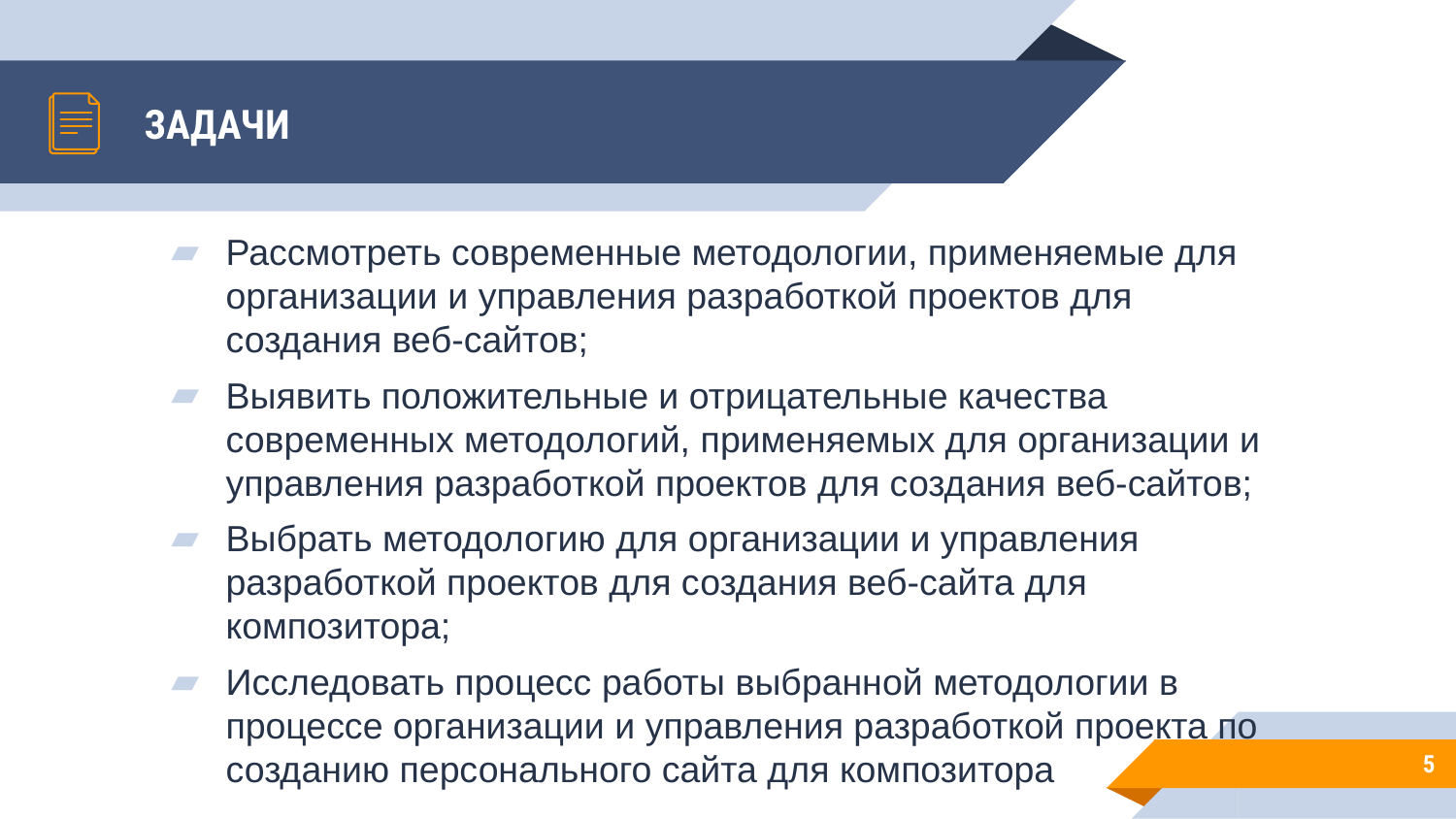

# ЗАДАЧИ

Рассмотреть современные методологии, применяемые для организации и управления разработкой проектов для создания веб-сайтов;
Выявить положительные и отрицательные качества современных методологий, применяемых для организации и управления разработкой проектов для создания веб-сайтов;
Выбрать методологию для организации и управления разработкой проектов для создания веб-сайта для композитора;
Исследовать процесс работы выбранной методологии в процессе организации и управления разработкой проекта по созданию персонального сайта для композитора
5